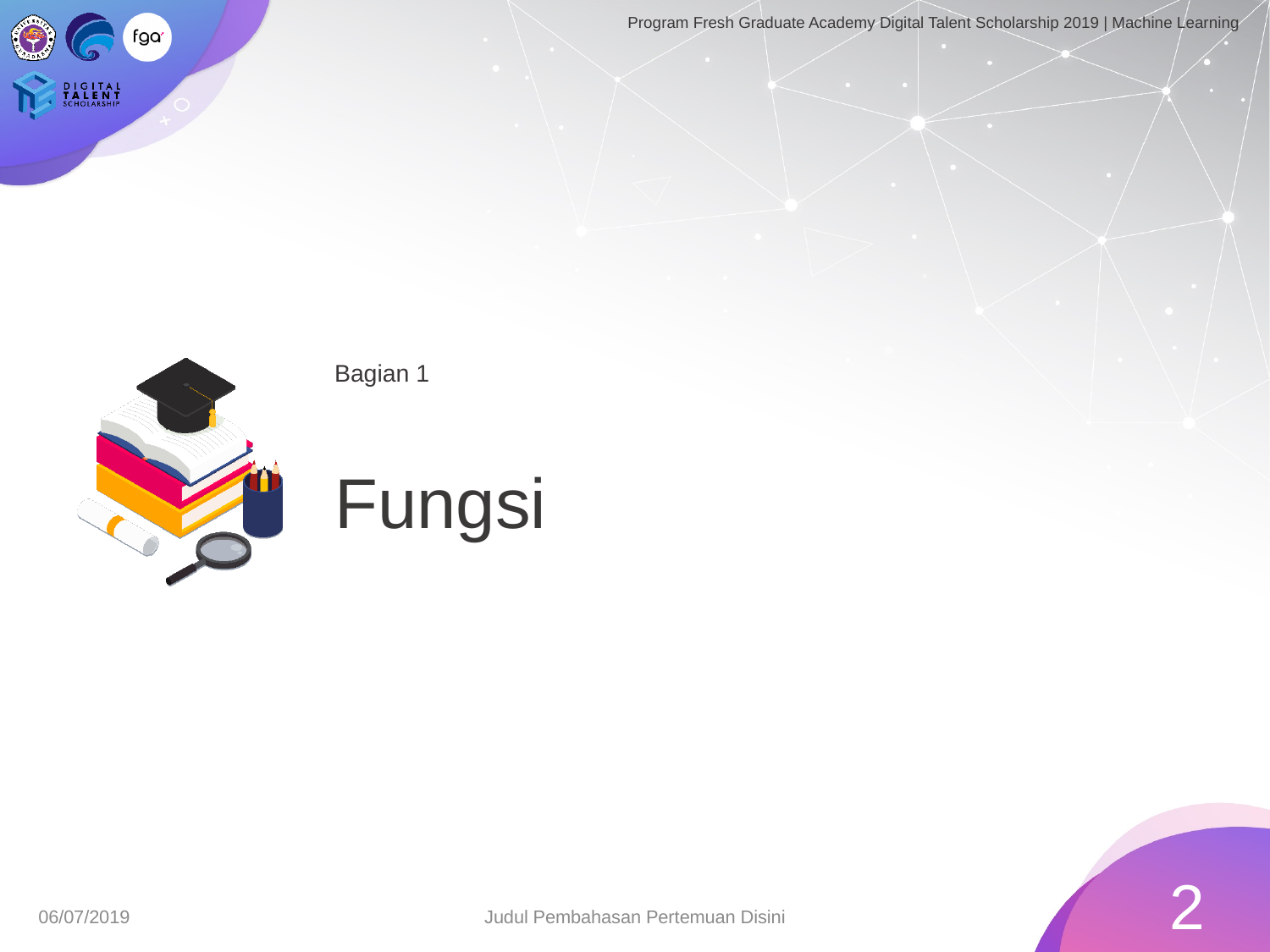

Bagian 1
# Fungsi
2
06/07/2019
Judul Pembahasan Pertemuan Disini